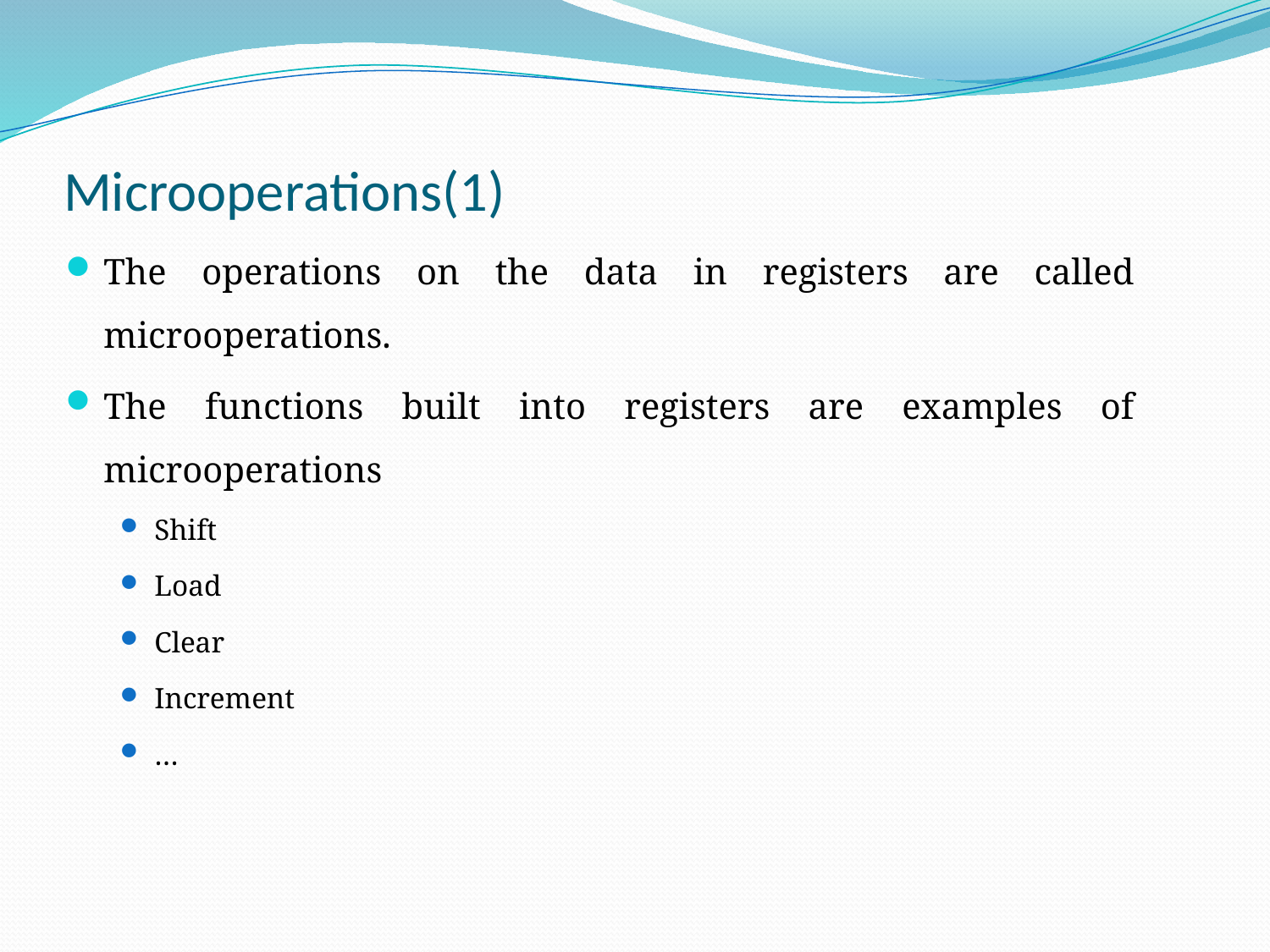

# Microoperations(1)
The operations on the data in registers are called microoperations.
The functions built into registers are examples of microoperations
Shift
Load
Clear
Increment
…